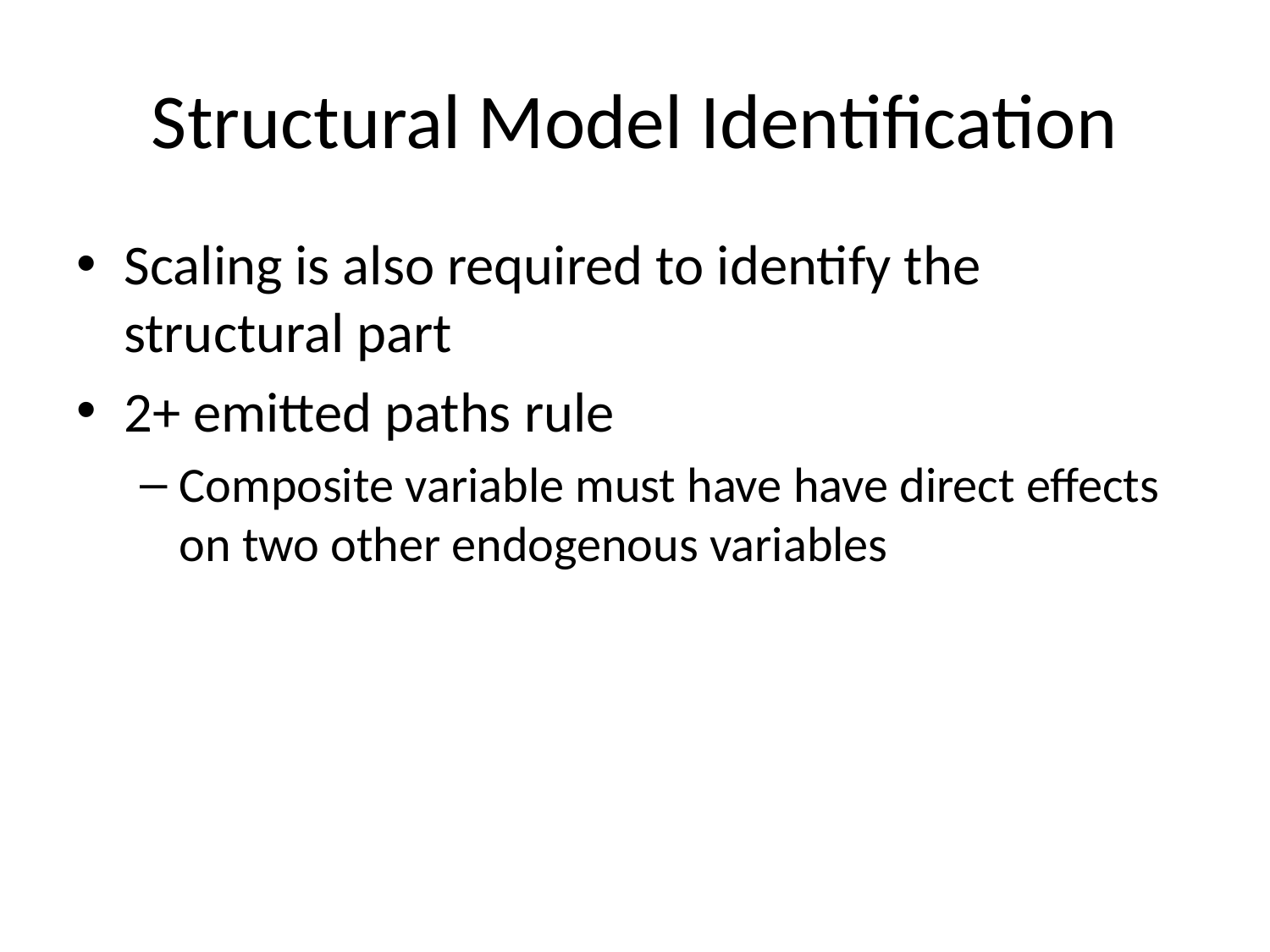

# Structural Model Identification
Scaling is also required to identify the structural part
2+ emitted paths rule
Composite variable must have have direct effects on two other endogenous variables